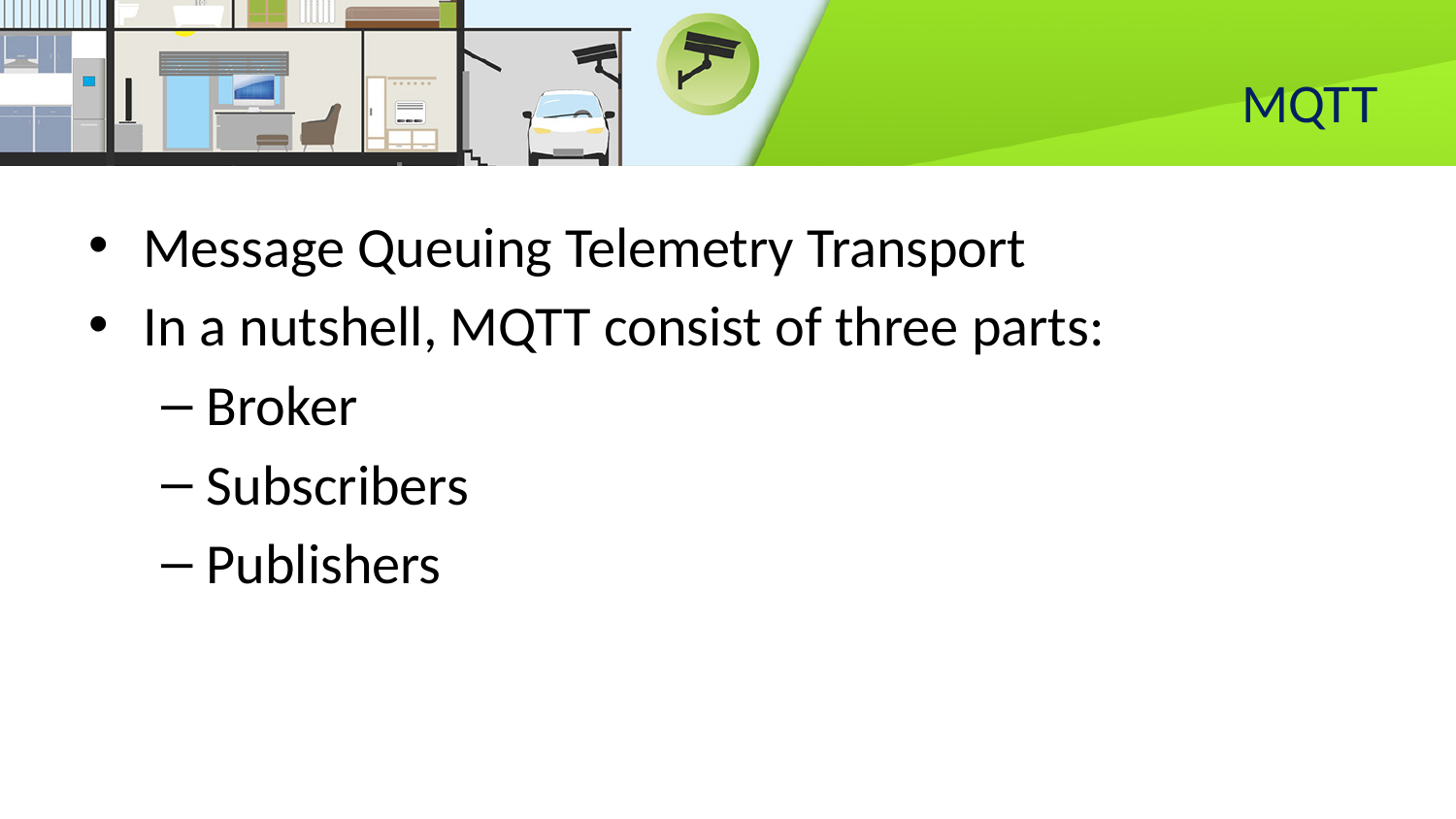

# MQTT
Message Queuing Telemetry Transport
In a nutshell, MQTT consist of three parts:
Broker
Subscribers
Publishers